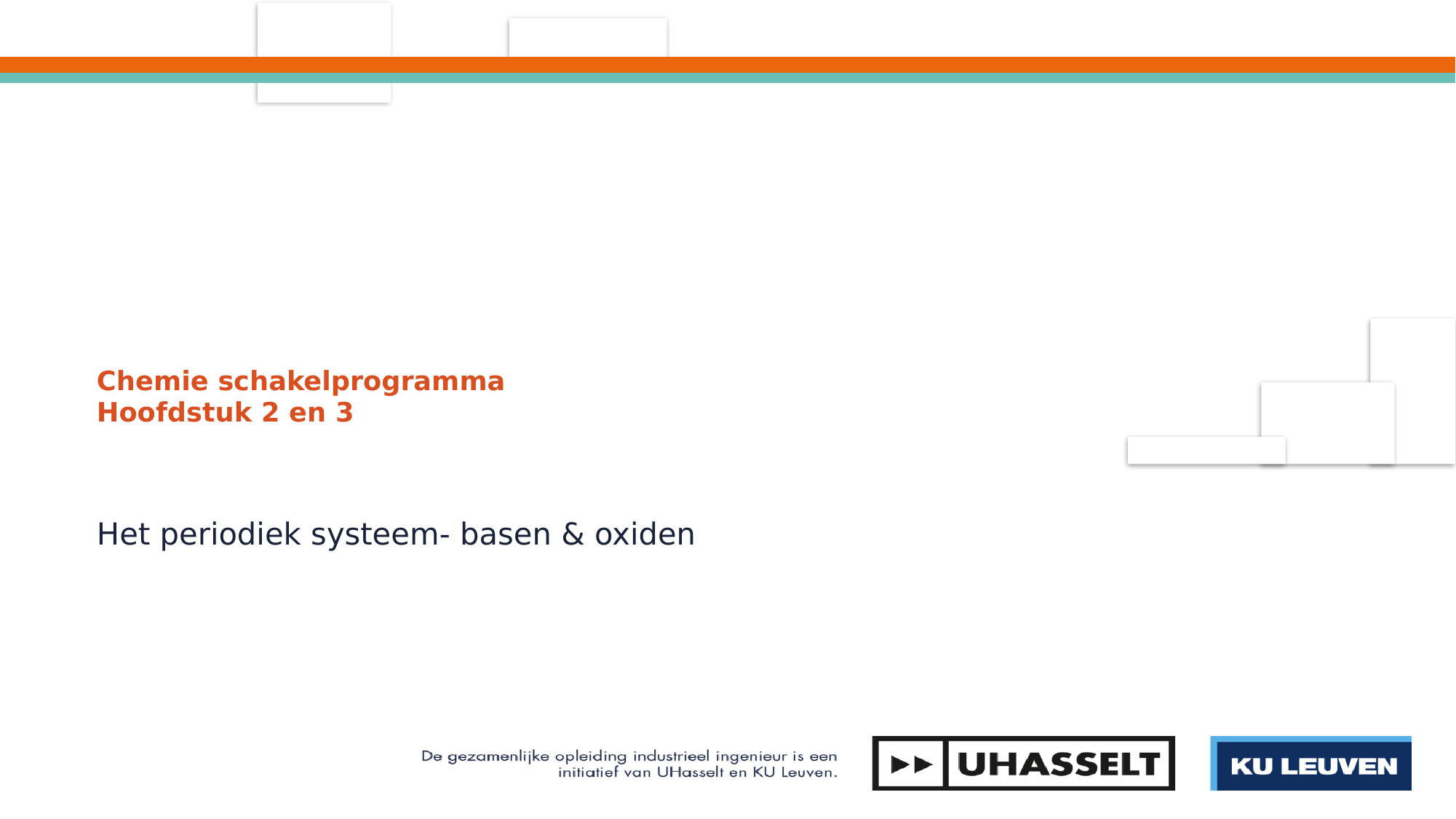

# Chemie schakelprogramma Hoofdstuk 2 en 3
Het periodiek systeem- basen & oxiden